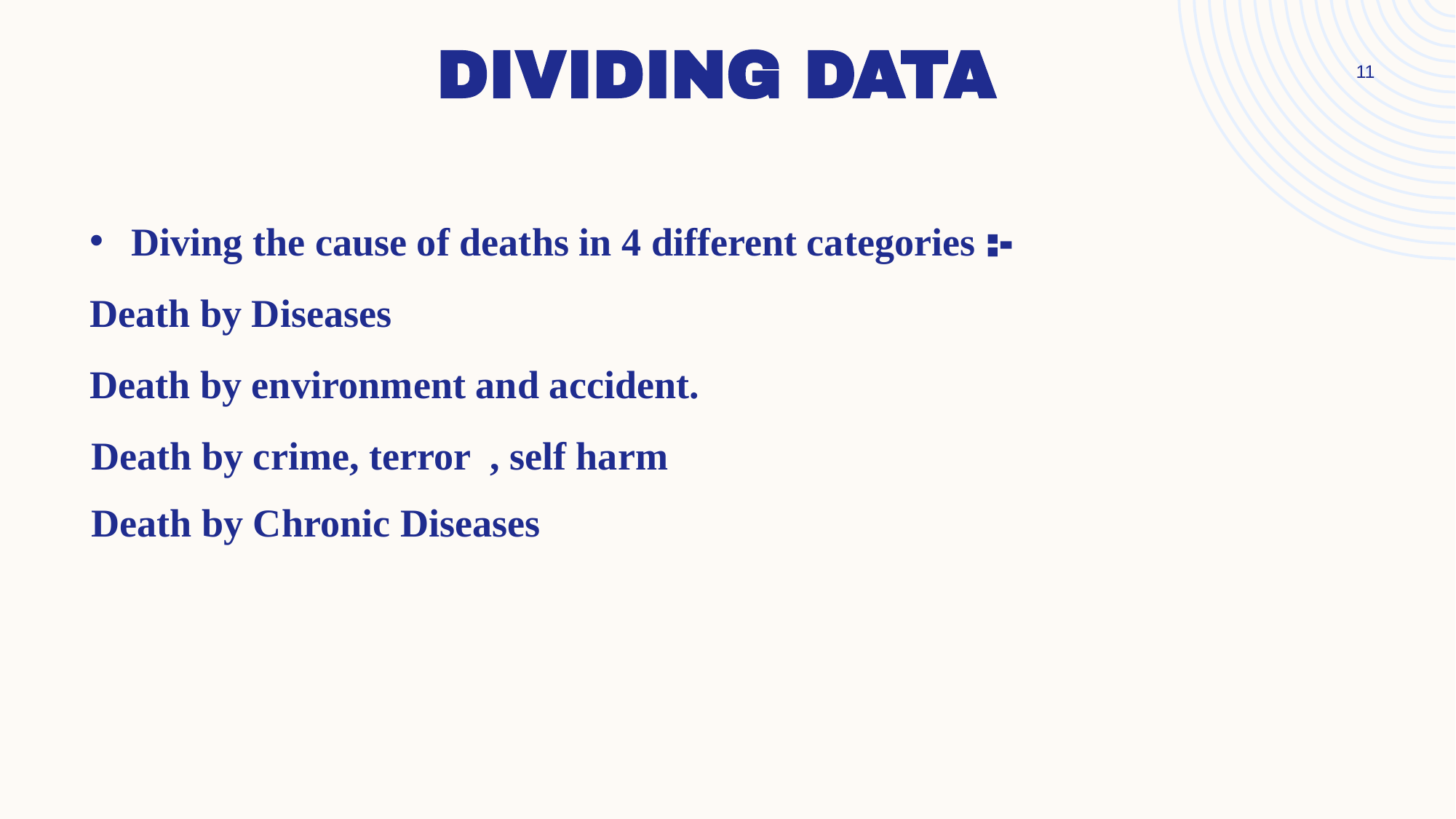

# Dividing data
11
Diving the cause of deaths in 4 different categories :-
Death by Diseases
Death by environment and accident.
Death by crime, terror  , self harm
Death by Chronic Diseases